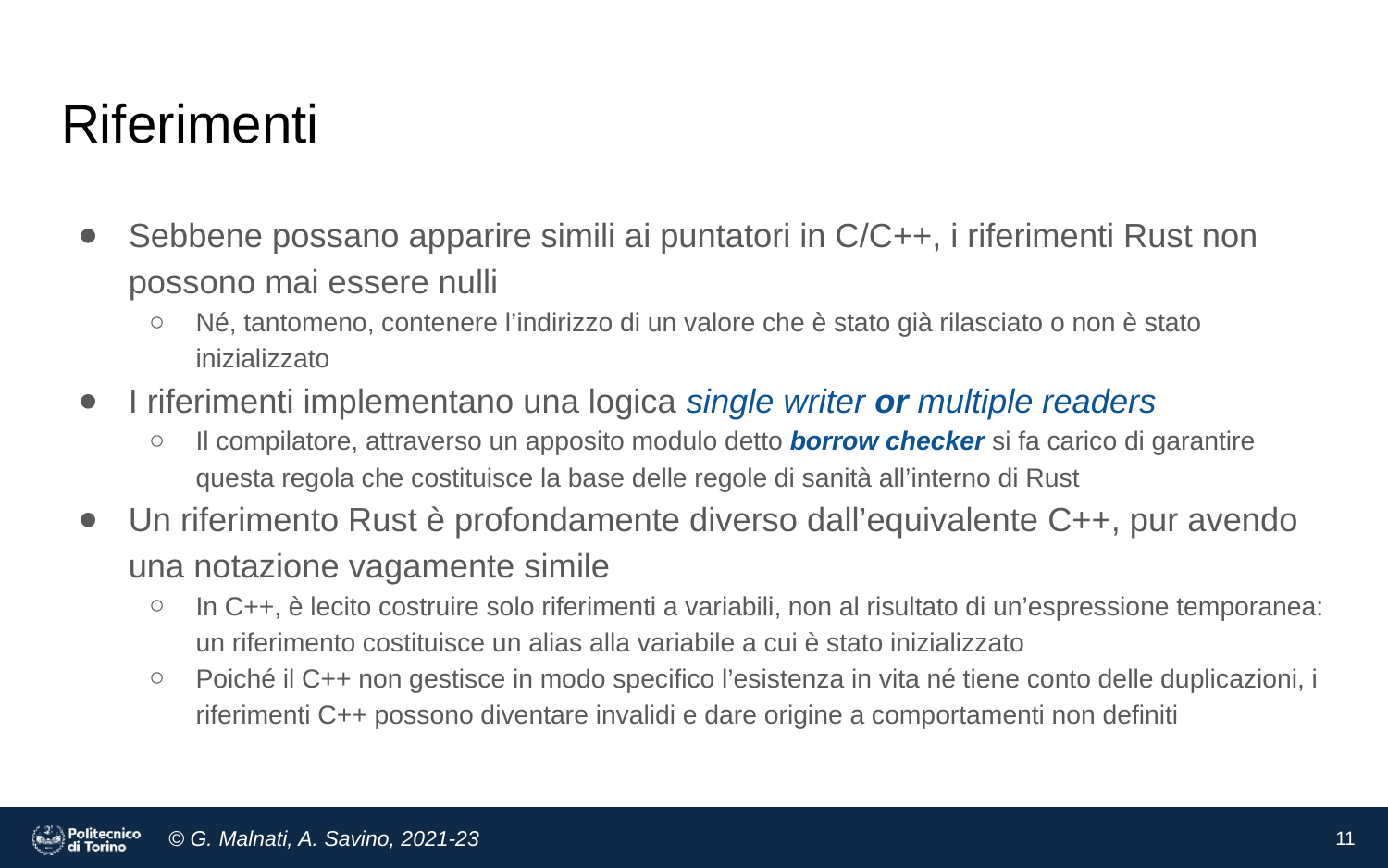

# Riferimenti
Sebbene possano apparire simili ai puntatori in C/C++, i riferimenti Rust non possono mai essere nulli
Né, tantomeno, contenere l’indirizzo di un valore che è stato già rilasciato o non è stato inizializzato
I riferimenti implementano una logica single writer or multiple readers
Il compilatore, attraverso un apposito modulo detto borrow checker si fa carico di garantire questa regola che costituisce la base delle regole di sanità all’interno di Rust
Un riferimento Rust è profondamente diverso dall’equivalente C++, pur avendo una notazione vagamente simile
In C++, è lecito costruire solo riferimenti a variabili, non al risultato di un’espressione temporanea: un riferimento costituisce un alias alla variabile a cui è stato inizializzato
Poiché il C++ non gestisce in modo specifico l’esistenza in vita né tiene conto delle duplicazioni, i riferimenti C++ possono diventare invalidi e dare origine a comportamenti non definiti
11